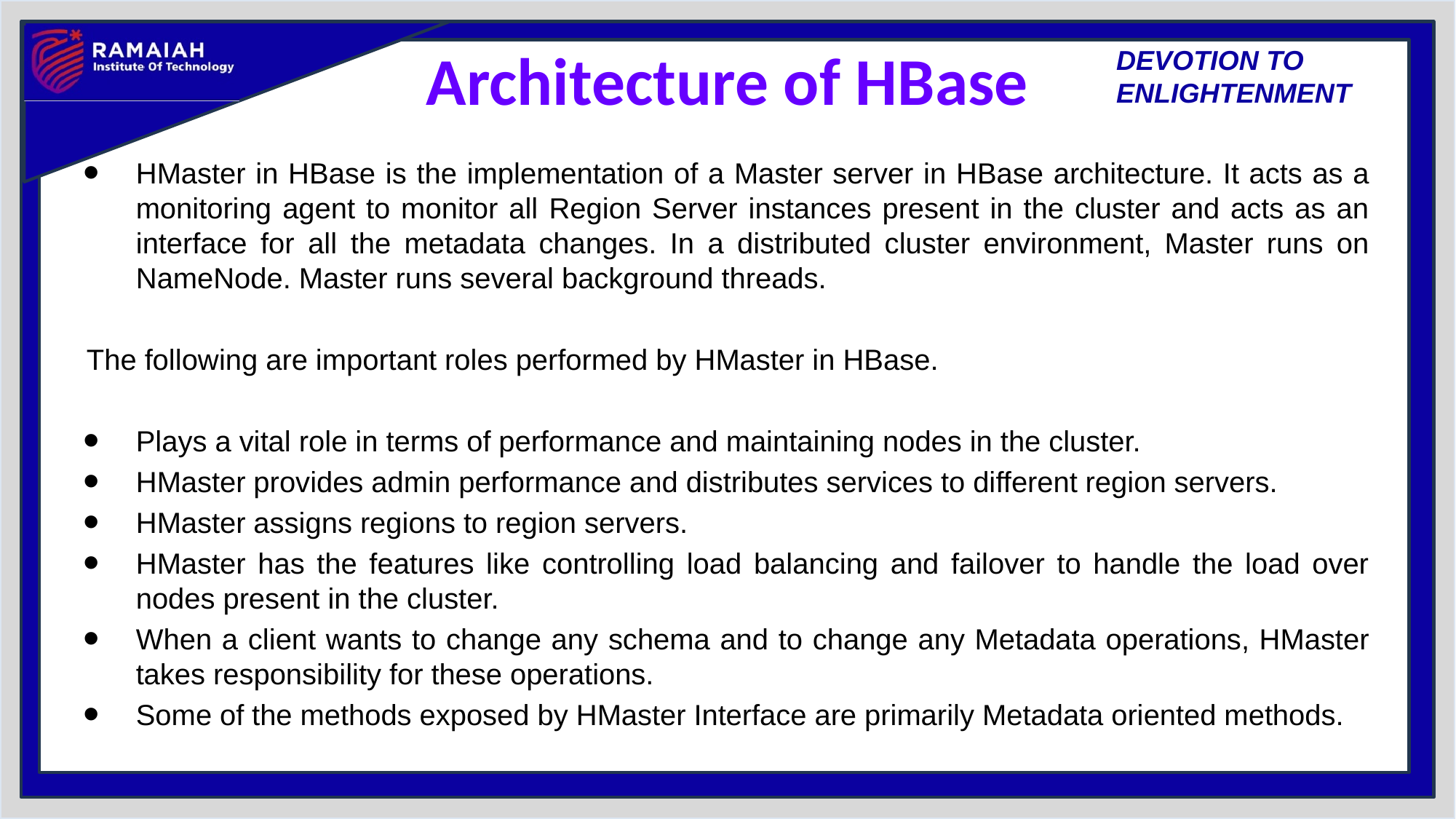

# Architecture of HBase
HMaster in HBase is the implementation of a Master server in HBase architecture. It acts as a monitoring agent to monitor all Region Server instances present in the cluster and acts as an interface for all the metadata changes. In a distributed cluster environment, Master runs on NameNode. Master runs several background threads.

The following are important roles performed by HMaster in HBase.

Plays a vital role in terms of performance and maintaining nodes in the cluster.
HMaster provides admin performance and distributes services to different region servers.
HMaster assigns regions to region servers.
HMaster has the features like controlling load balancing and failover to handle the load over nodes present in the cluster.
When a client wants to change any schema and to change any Metadata operations, HMaster takes responsibility for these operations.
Some of the methods exposed by HMaster Interface are primarily Metadata oriented methods.